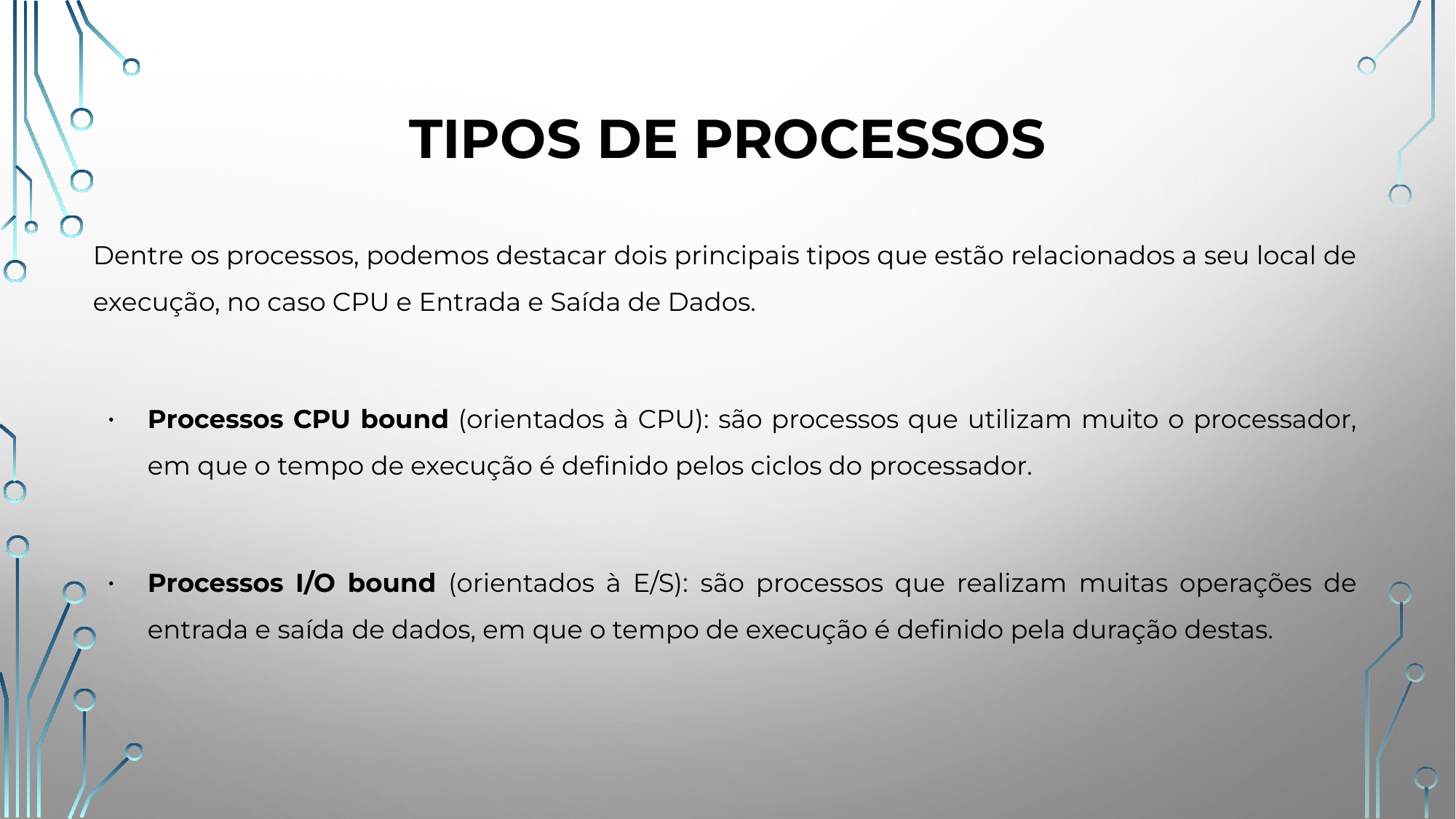

# Tipos de Processos
Dentre os processos, podemos destacar dois principais tipos que estão relacionados a seu local de execução, no caso CPU e Entrada e Saída de Dados.

Processos CPU bound (orientados à CPU): são processos que utilizam muito o processador, em que o tempo de execução é definido pelos ciclos do processador.

Processos I/O bound (orientados à E/S): são processos que realizam muitas operações de entrada e saída de dados, em que o tempo de execução é definido pela duração destas.